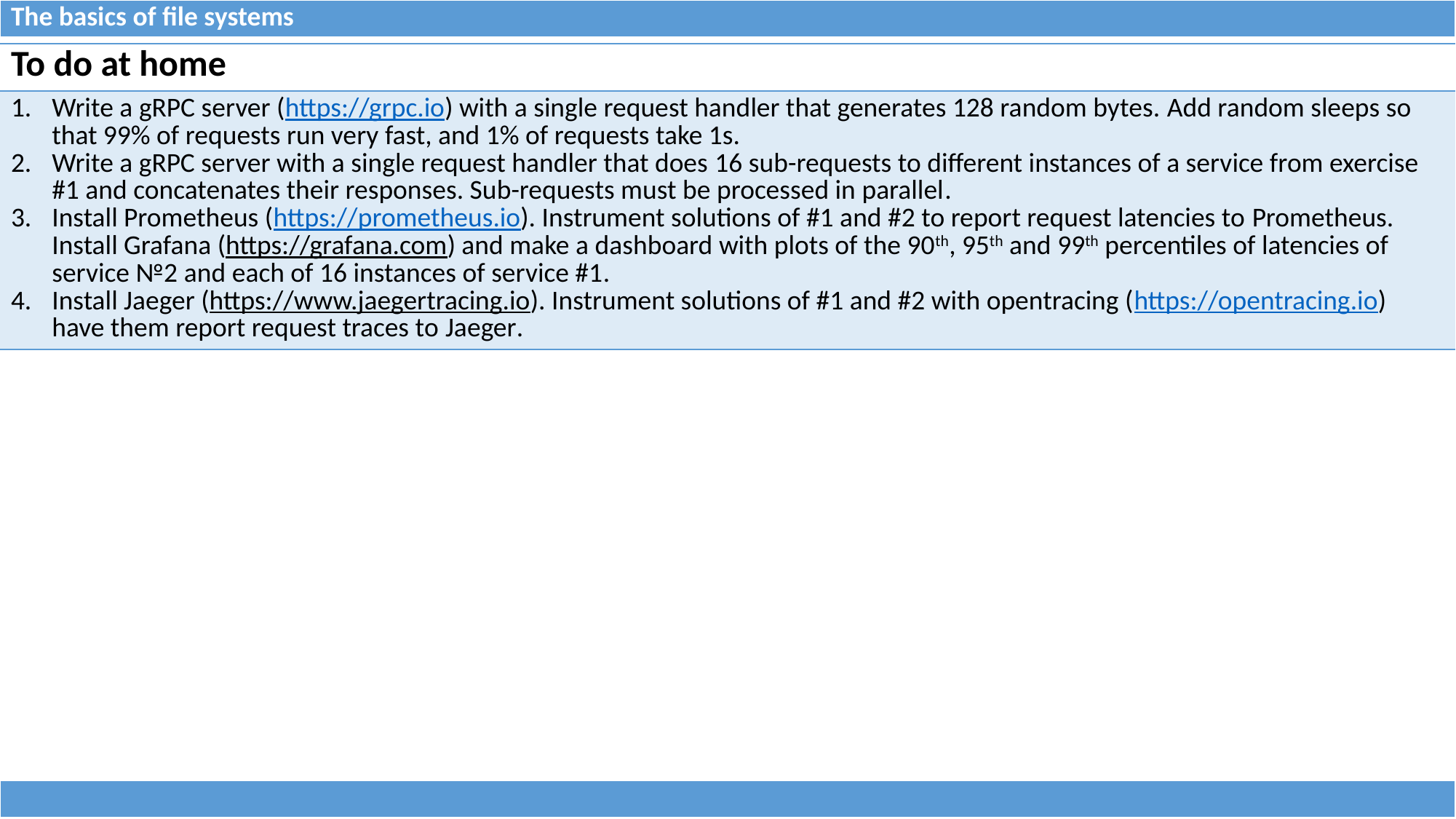

| The basics of file systems |
| --- |
| To do at home |
| --- |
| Write a gRPC server (https://grpc.io) with a single request handler that generates 128 random bytes. Add random sleeps so that 99% of requests run very fast, and 1% of requests take 1s. Write a gRPC server with a single request handler that does 16 sub-requests to different instances of a service from exercise #1 and concatenates their responses. Sub-requests must be processed in parallel. Install Prometheus (https://prometheus.io). Instrument solutions of #1 and #2 to report request latencies to Prometheus. Install Grafana (https://grafana.com) and make a dashboard with plots of the 90th, 95th and 99th percentiles of latencies of service №2 and each of 16 instances of service #1. Install Jaeger (https://www.jaegertracing.io). Instrument solutions of #1 and #2 with opentracing (https://opentracing.io) have them report request traces to Jaeger. |
|  |
| --- |